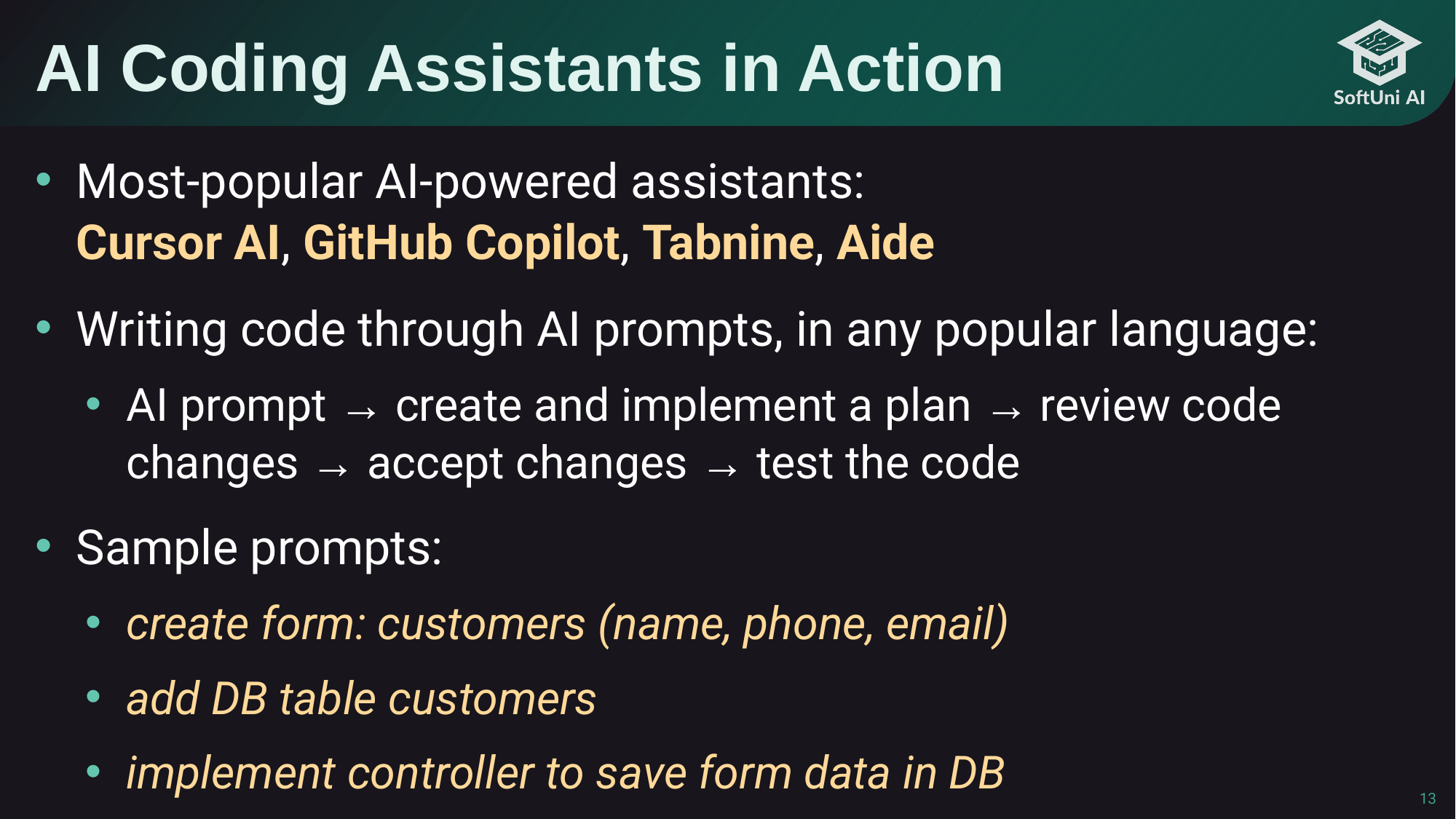

# AI Coding Assistants in Action
Most-popular AI-powered assistants:
Cursor AI, GitHub Copilot, Tabnine, Aide
Writing code through AI prompts, in any popular language:
AI prompt → create and implement a plan → review code changes → accept changes → test the code
Sample prompts:
create form: customers (name, phone, email)
add DB table customers
implement controller to save form data in DB
13